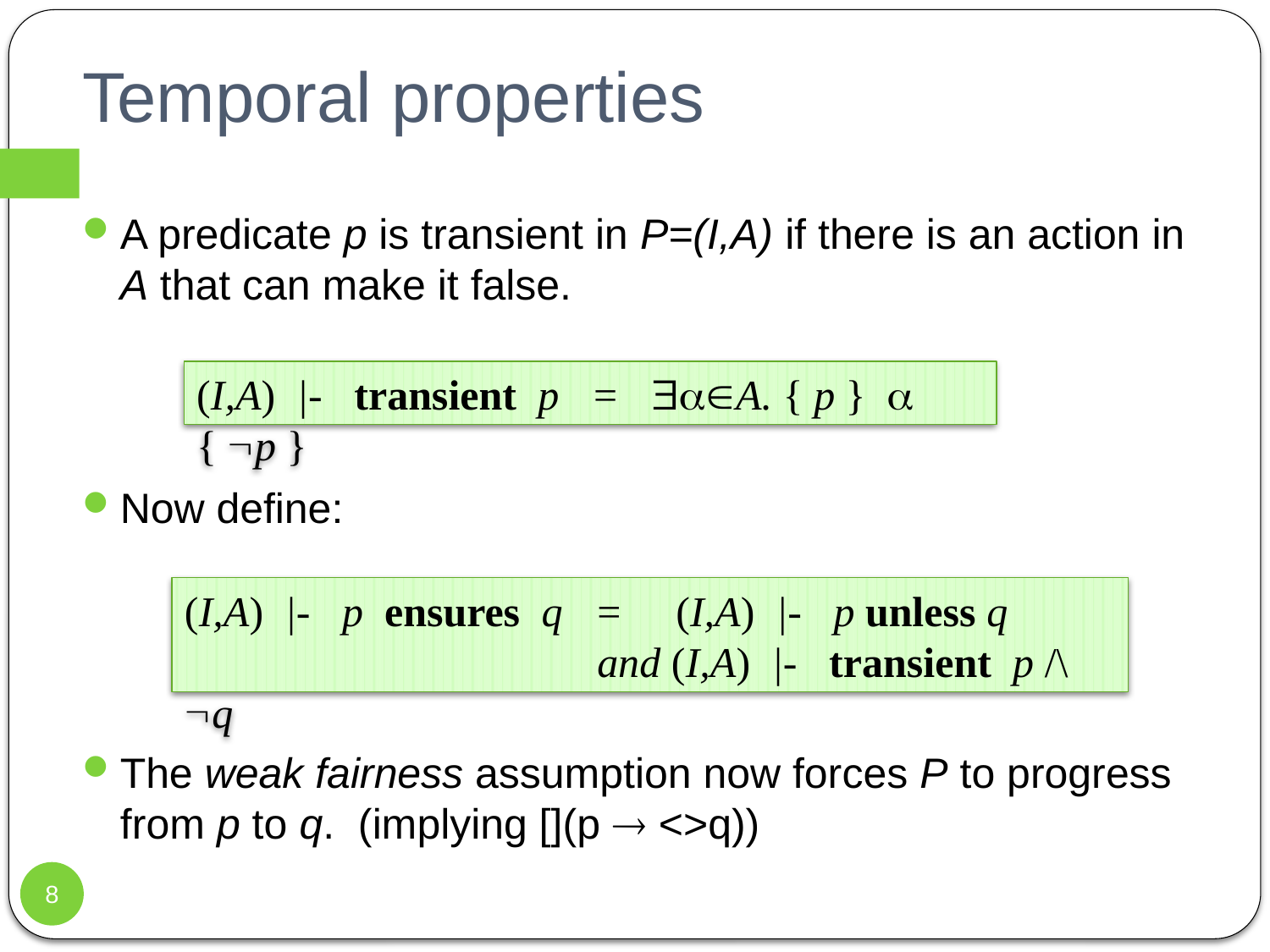

# Temporal properties
A predicate p is transient in P=(I,A) if there is an action in A that can make it false.

Now define:
The weak fairness assumption now forces P to progress from p to q.  (implying [](p → <>q))

(I,A)  |-   transient  p   =   ∃α∈A. { p }  α  { ¬p }
(I,A)  |-   p  ensures  q   =     (I,A)  |-   p unless q
                                       and (I,A)  |-   transient  p /\ ¬q
8